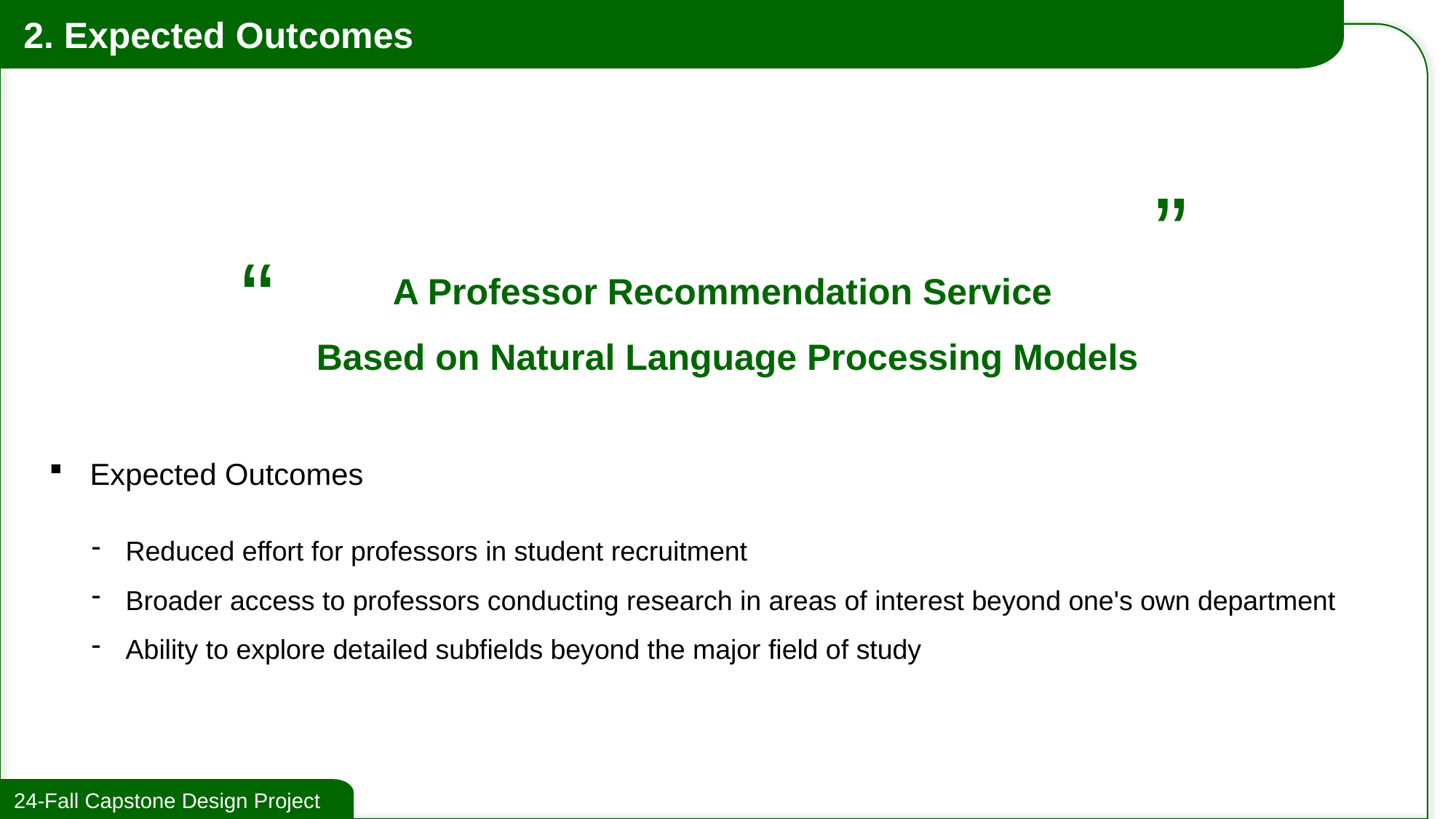

2. Expected Outcomes

“
“
A Professor Recommendation Service
Based on Natural Language Processing Models
Expected Outcomes
Reduced effort for professors in student recruitment
Broader access to professors conducting research in areas of interest beyond one's own department
Ability to explore detailed subfields beyond the major field of study

24-Fall Capstone Design Project